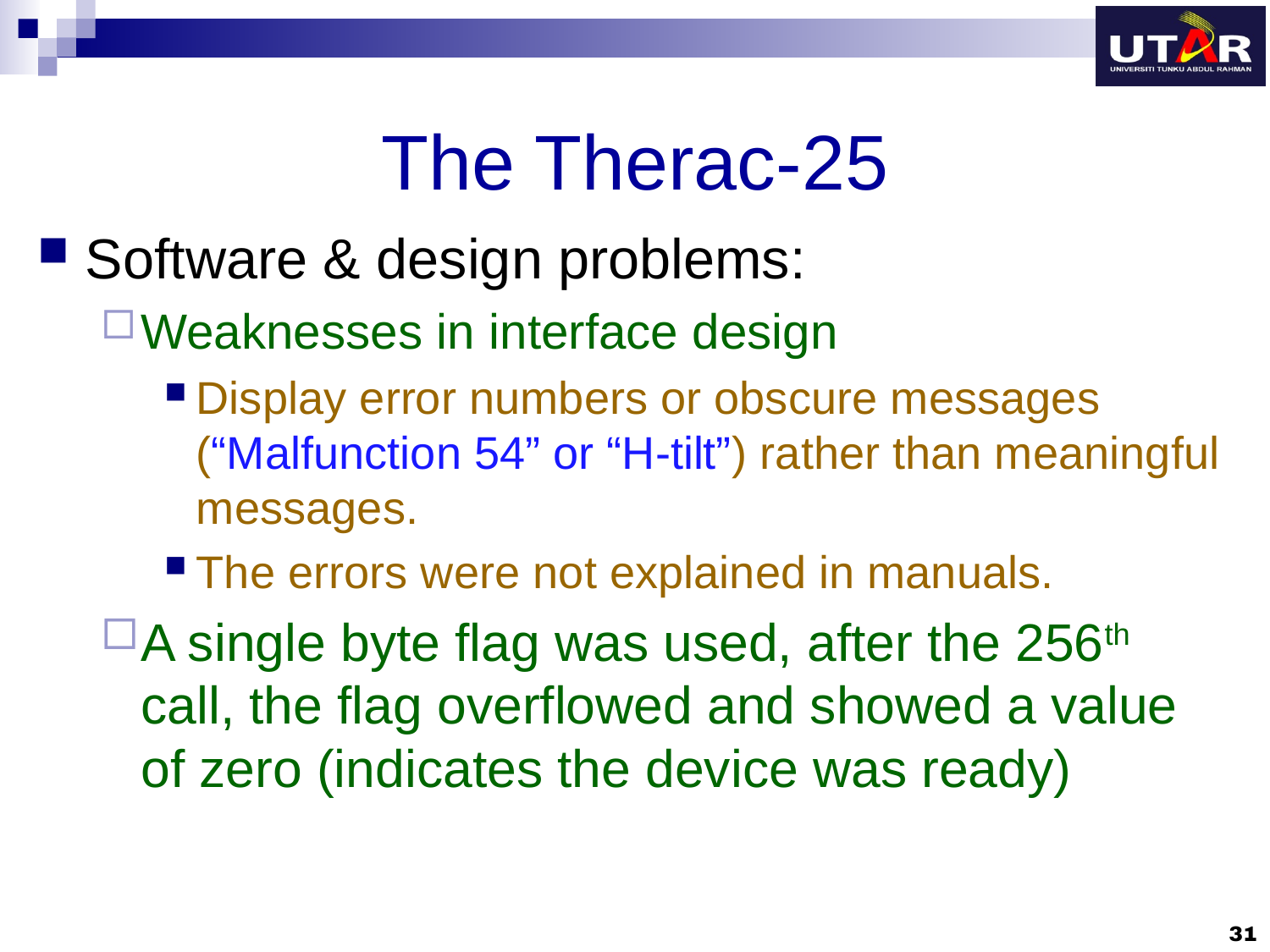

# The Therac-25
Software & design problems:
Weaknesses in interface design
Display error numbers or obscure messages (“Malfunction 54” or “H-tilt”) rather than meaningful messages.
The errors were not explained in manuals.
A single byte flag was used, after the 256th call, the flag overflowed and showed a value of zero (indicates the device was ready)
31